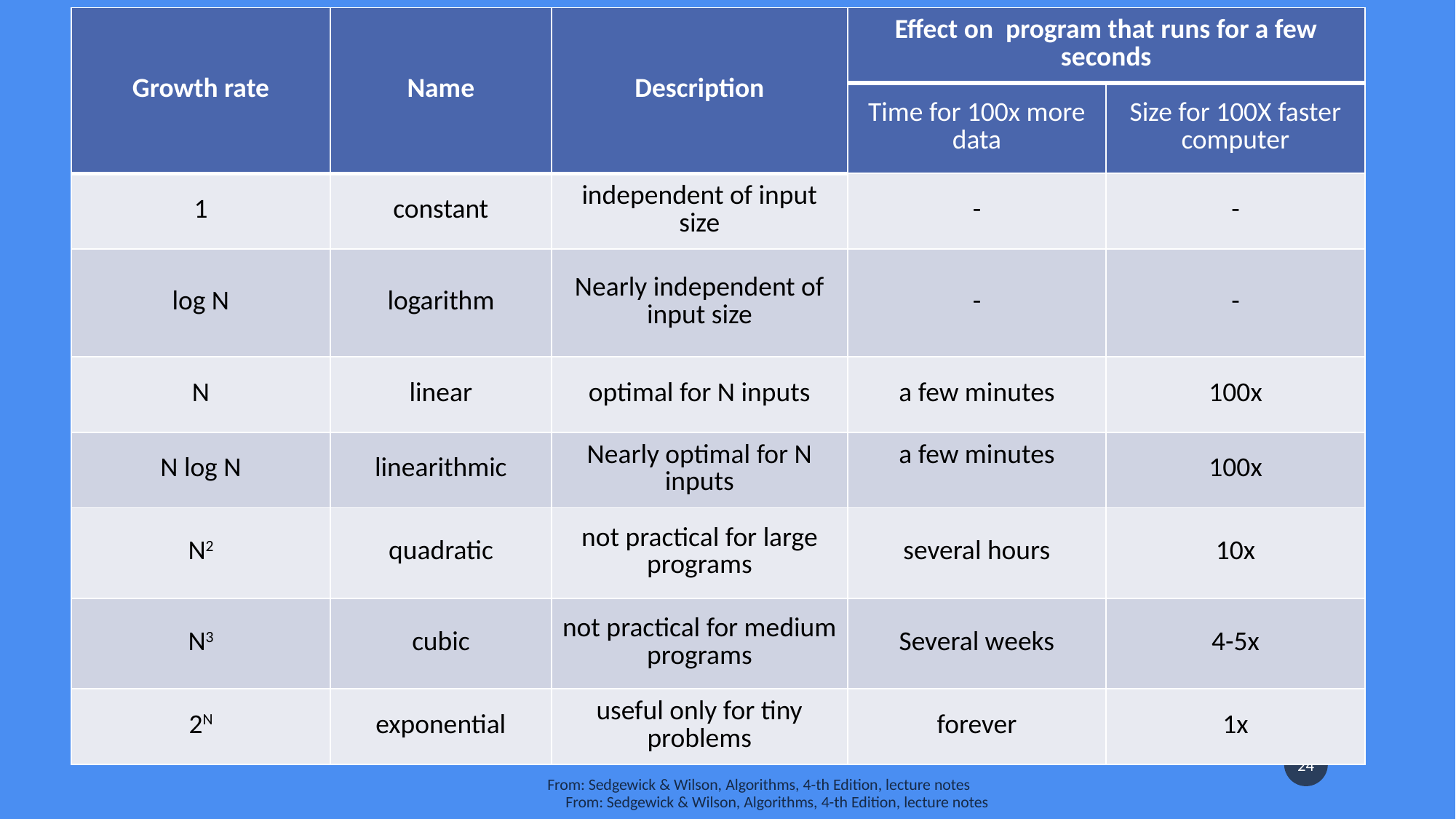

| Growth rate | Name | Description | Effect on program that runs for a few seconds |  |
| --- | --- | --- | --- | --- |
|  |  |  | Time for 100x more data | Size for 100X faster computer |
| 1 | constant | independent of input size | - | - |
| log N | logarithm | Nearly independent of input size | - | - |
| N | linear | optimal for N inputs | a few minutes | 100x |
| N log N | linearithmic | Nearly optimal for N inputs | a few minutes | 100x |
| N2 | quadratic | not practical for large programs | several hours | 10x |
| N3 | cubic | not practical for medium programs | Several weeks | 4-5x |
| 2N | exponential | useful only for tiny problems | forever | 1x |
24
From: Sedgewick & Wilson, Algorithms, 4-th Edition, lecture notes
From: Sedgewick & Wilson, Algorithms, 4-th Edition, lecture notes